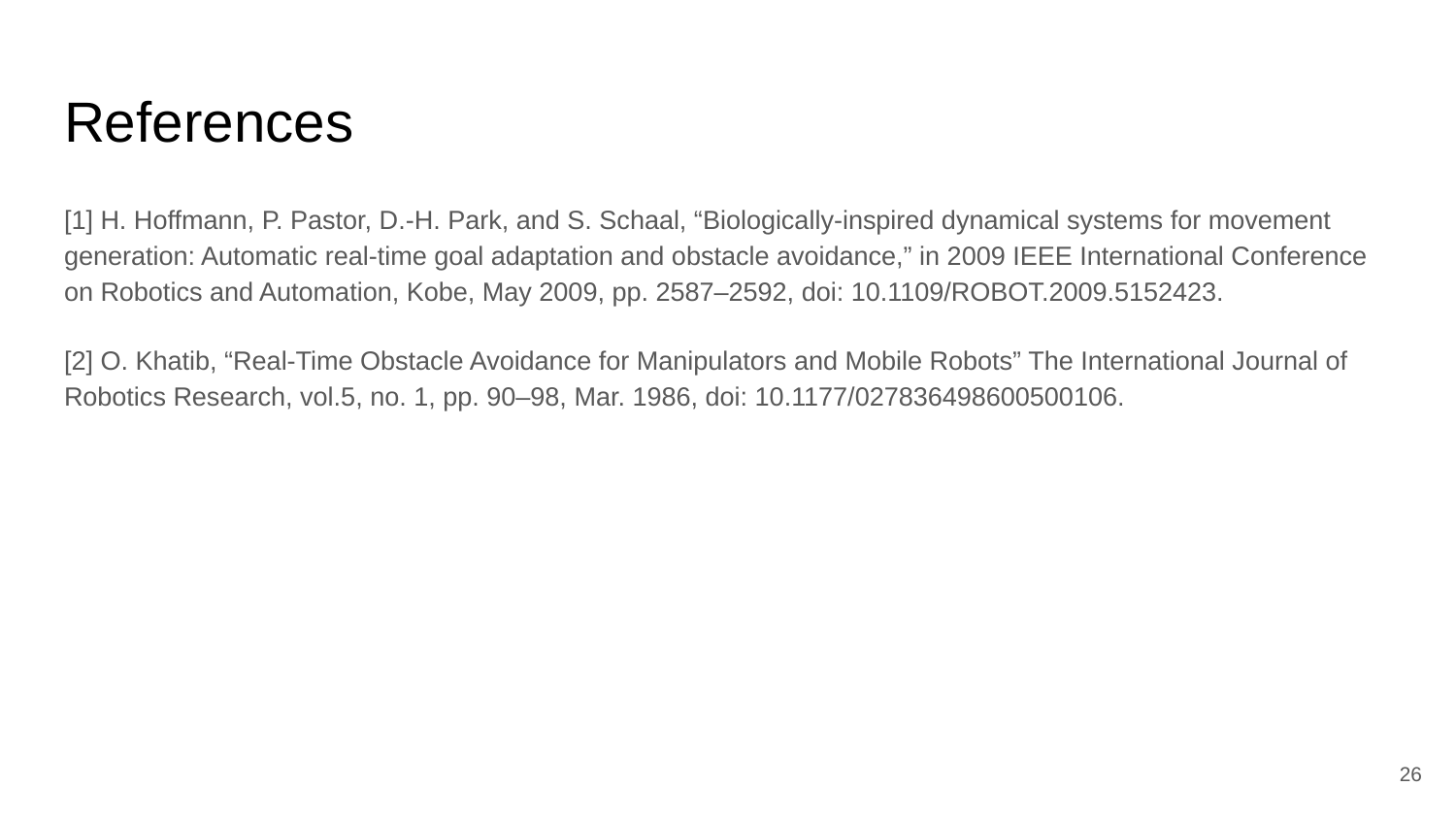

# References
[1] H. Hoffmann, P. Pastor, D.-H. Park, and S. Schaal, “Biologically-inspired dynamical systems for movement generation: Automatic real-time goal adaptation and obstacle avoidance,” in 2009 IEEE International Conference on Robotics and Automation, Kobe, May 2009, pp. 2587–2592, doi: 10.1109/ROBOT.2009.5152423.
[2] O. Khatib, “Real-Time Obstacle Avoidance for Manipulators and Mobile Robots” The International Journal of Robotics Research, vol.5, no. 1, pp. 90–98, Mar. 1986, doi: 10.1177/027836498600500106.
26